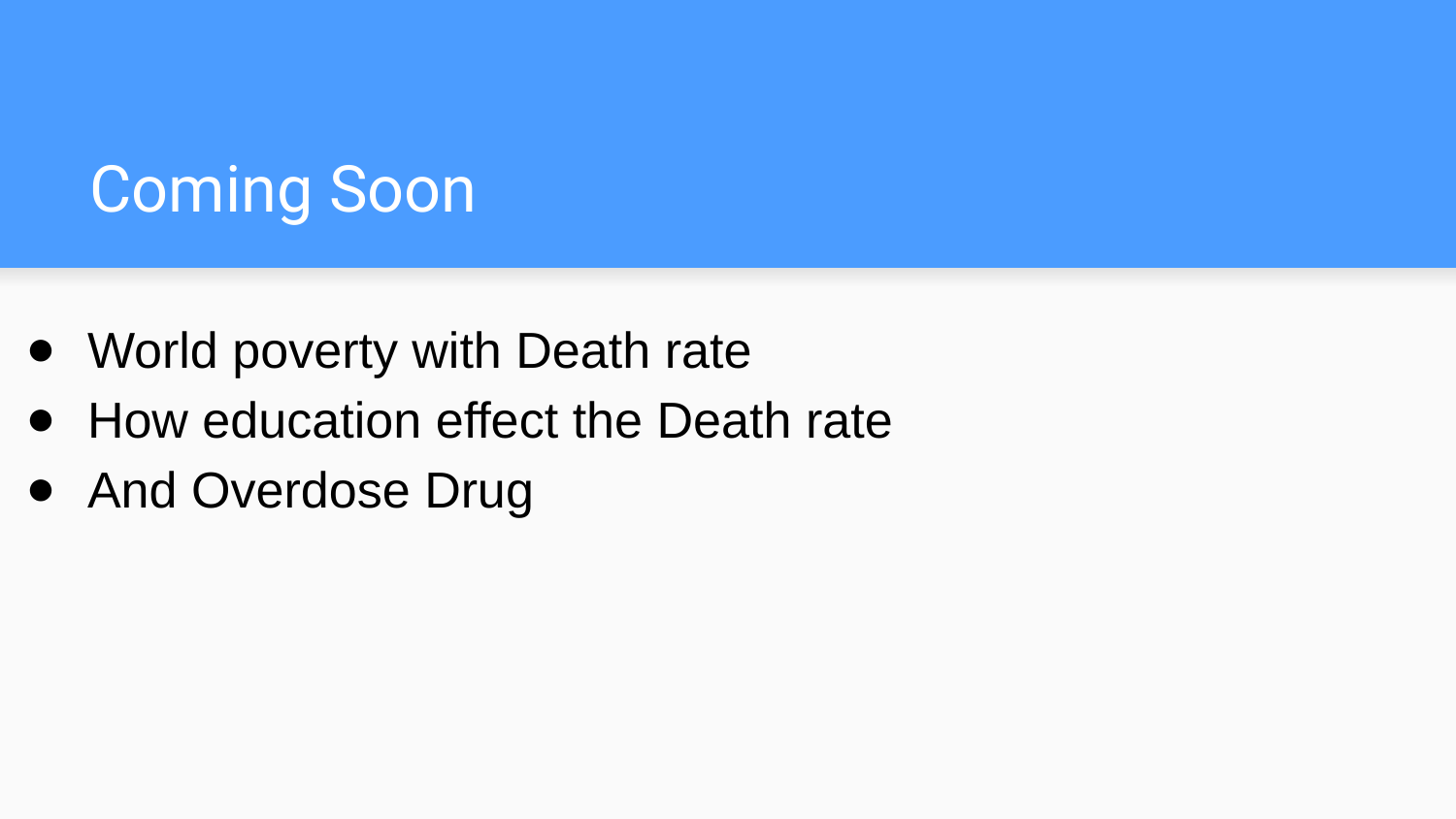

# Coming Soon
World poverty with Death rate
How education effect the Death rate
And Overdose Drug